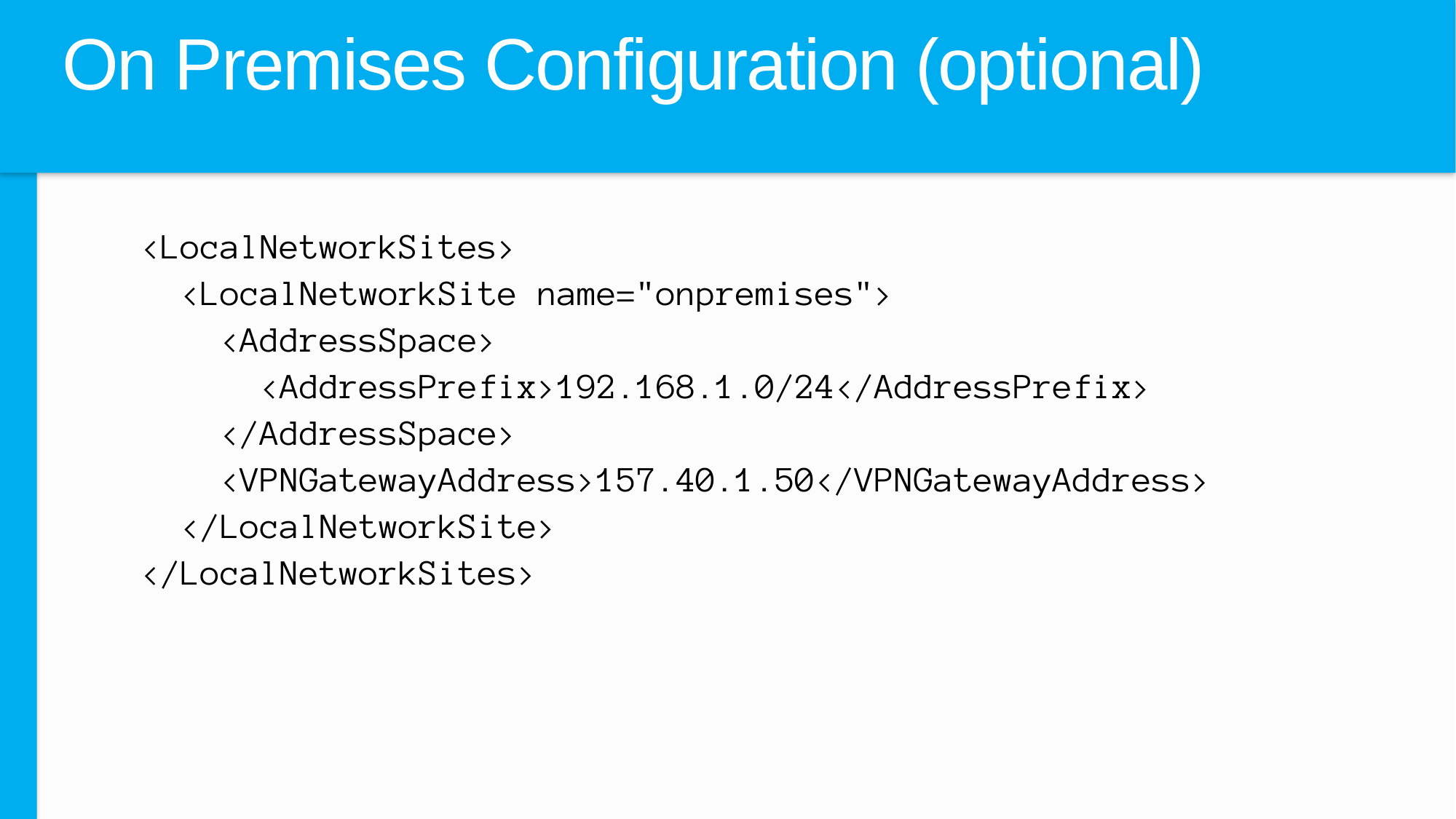

# On Premises Configuration (optional)
    <LocalNetworkSites>
      <LocalNetworkSite name="onpremises">
        <AddressSpace>
          <AddressPrefix>192.168.1.0/24</AddressPrefix>
        </AddressSpace>
        <VPNGatewayAddress>157.40.1.50</VPNGatewayAddress>
      </LocalNetworkSite>
    </LocalNetworkSites>